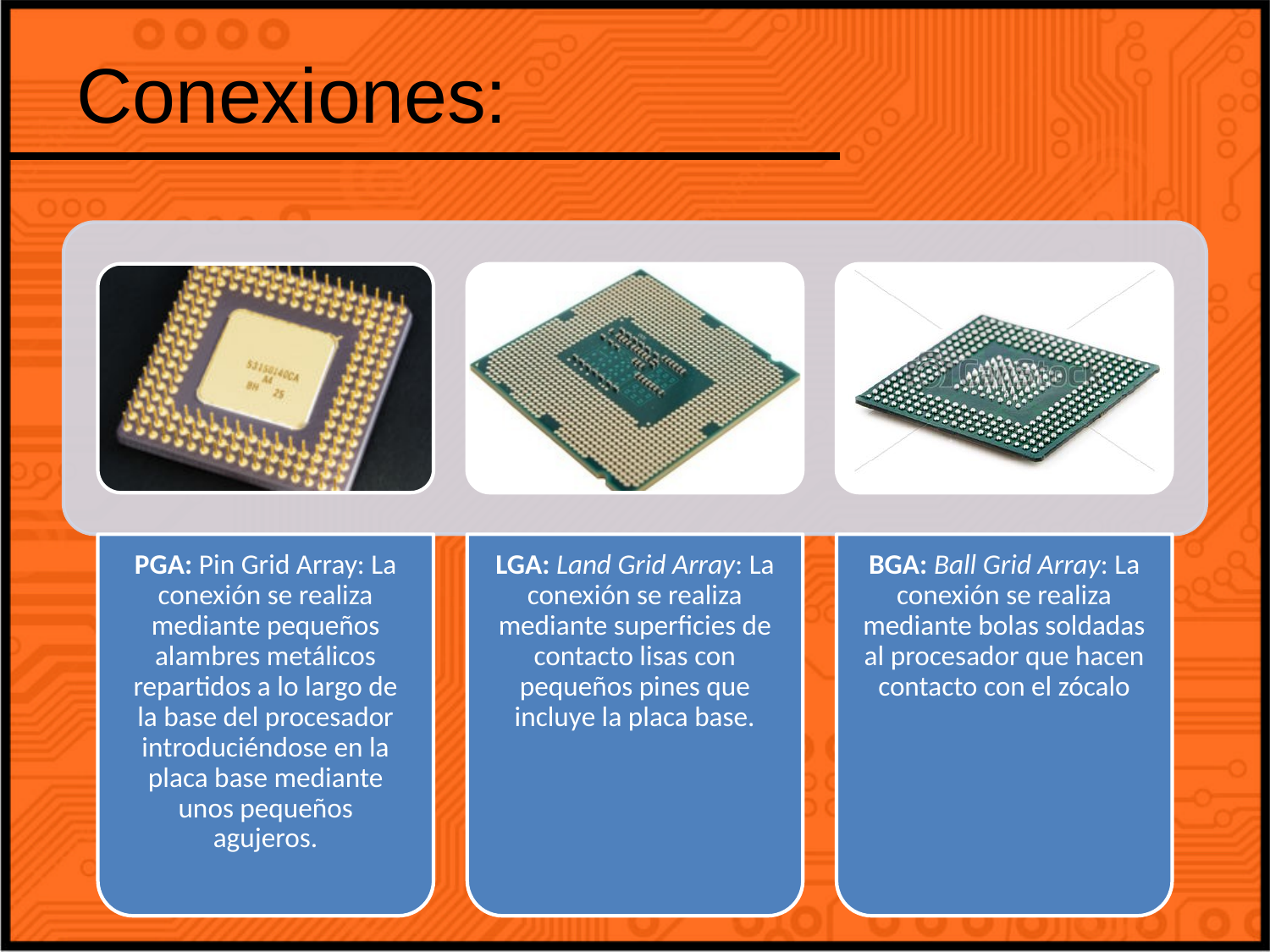

# Conexiones:
PGA: Pin Grid Array: La conexión se realiza mediante pequeños alambres metálicos repartidos a lo largo de la base del procesador introduciéndose en la placa base mediante unos pequeños agujeros.
LGA: Land Grid Array: La conexión se realiza mediante superficies de contacto lisas con pequeños pines que incluye la placa base.
BGA: Ball Grid Array: La conexión se realiza mediante bolas soldadas al procesador que hacen contacto con el zócalo